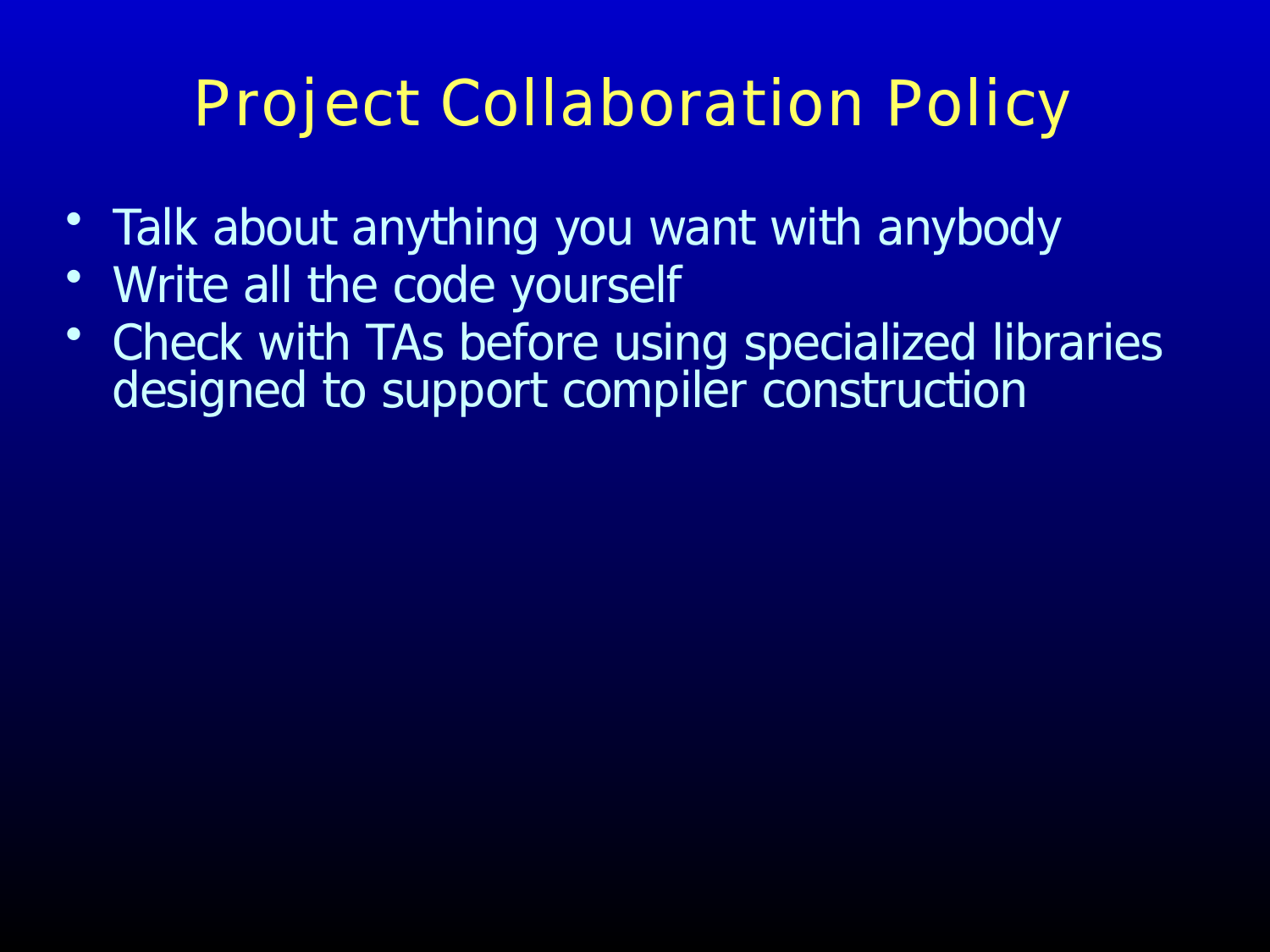

# Project Collaboration Policy
Talk about anything you want with anybody
Write all the code yourself
Check with TAs before using specialized libraries designed to support compiler construction